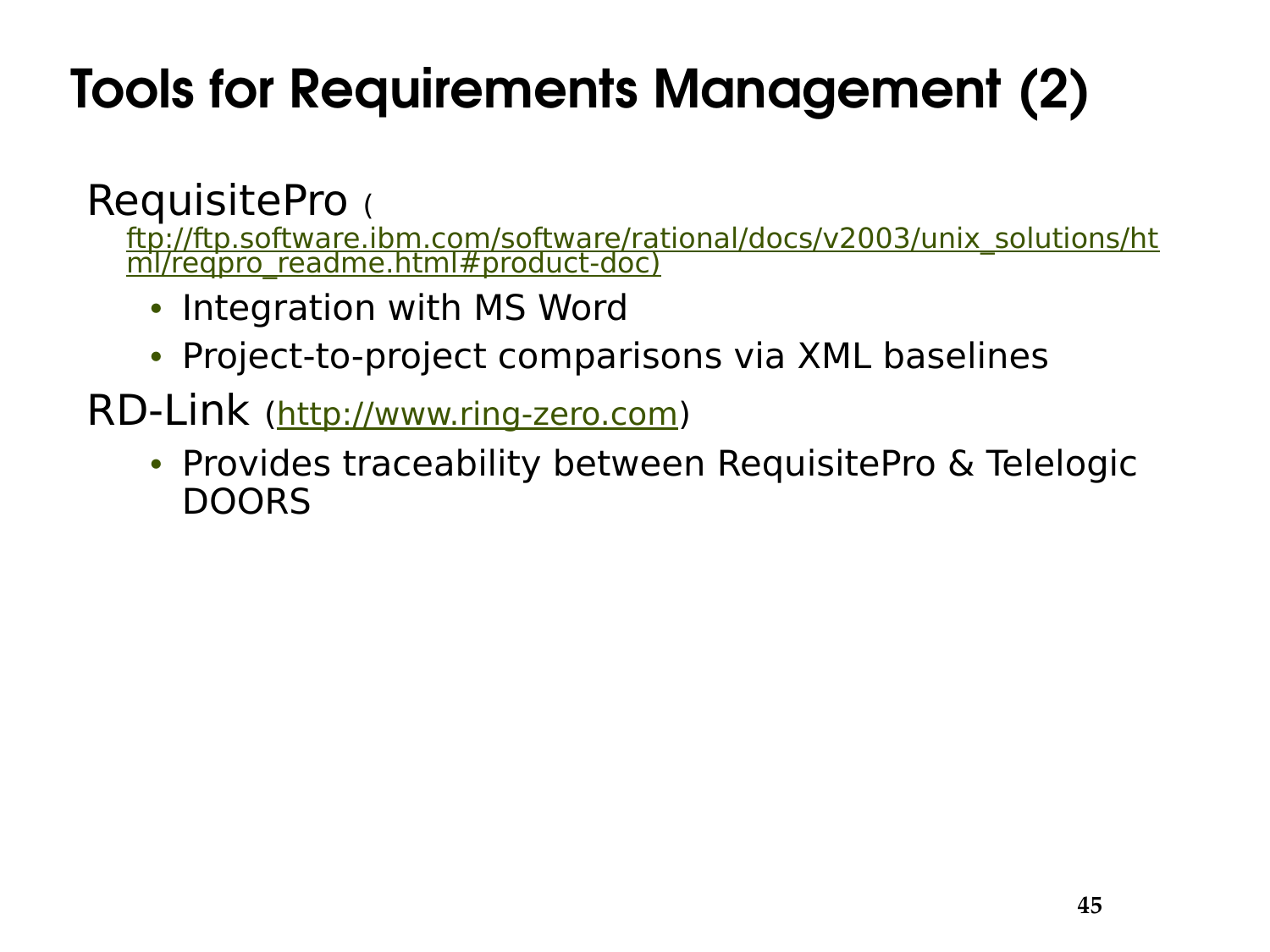

# Tools for Requirements Management (2)
RequisitePro (ftp://ftp.software.ibm.com/software/rational/docs/v2003/unix_solutions/html/reqpro_readme.html#product-doc)
Integration with MS Word
Project-to-project comparisons via XML baselines
RD-Link (http://www.ring-zero.com)
Provides traceability between RequisitePro & Telelogic DOORS